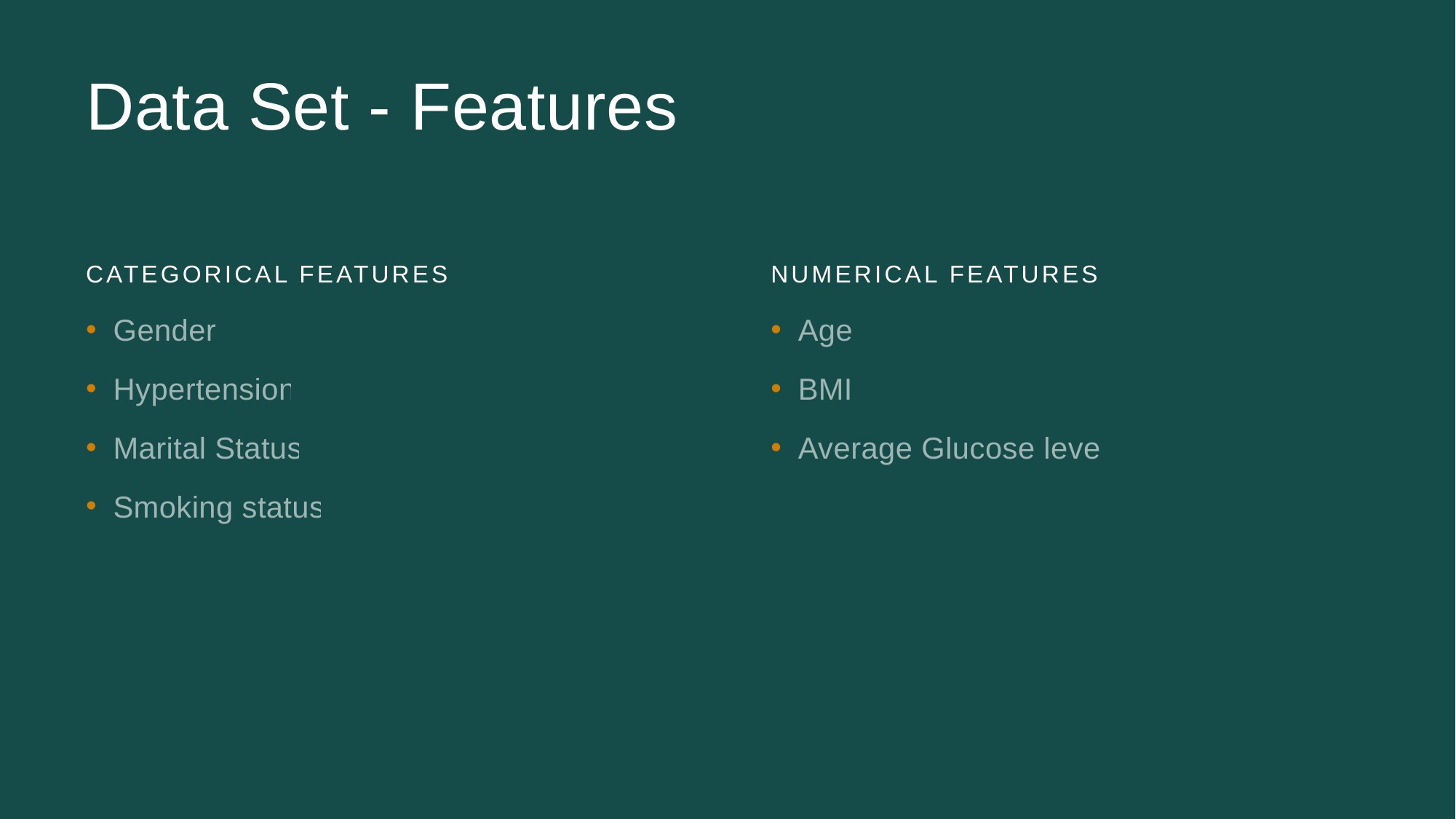

# Data Set - Features
Categorical FEATURES
Numerical FEATURES
Gender
Hypertension
Marital Status
Smoking status
Age
BMI
Average Glucose level